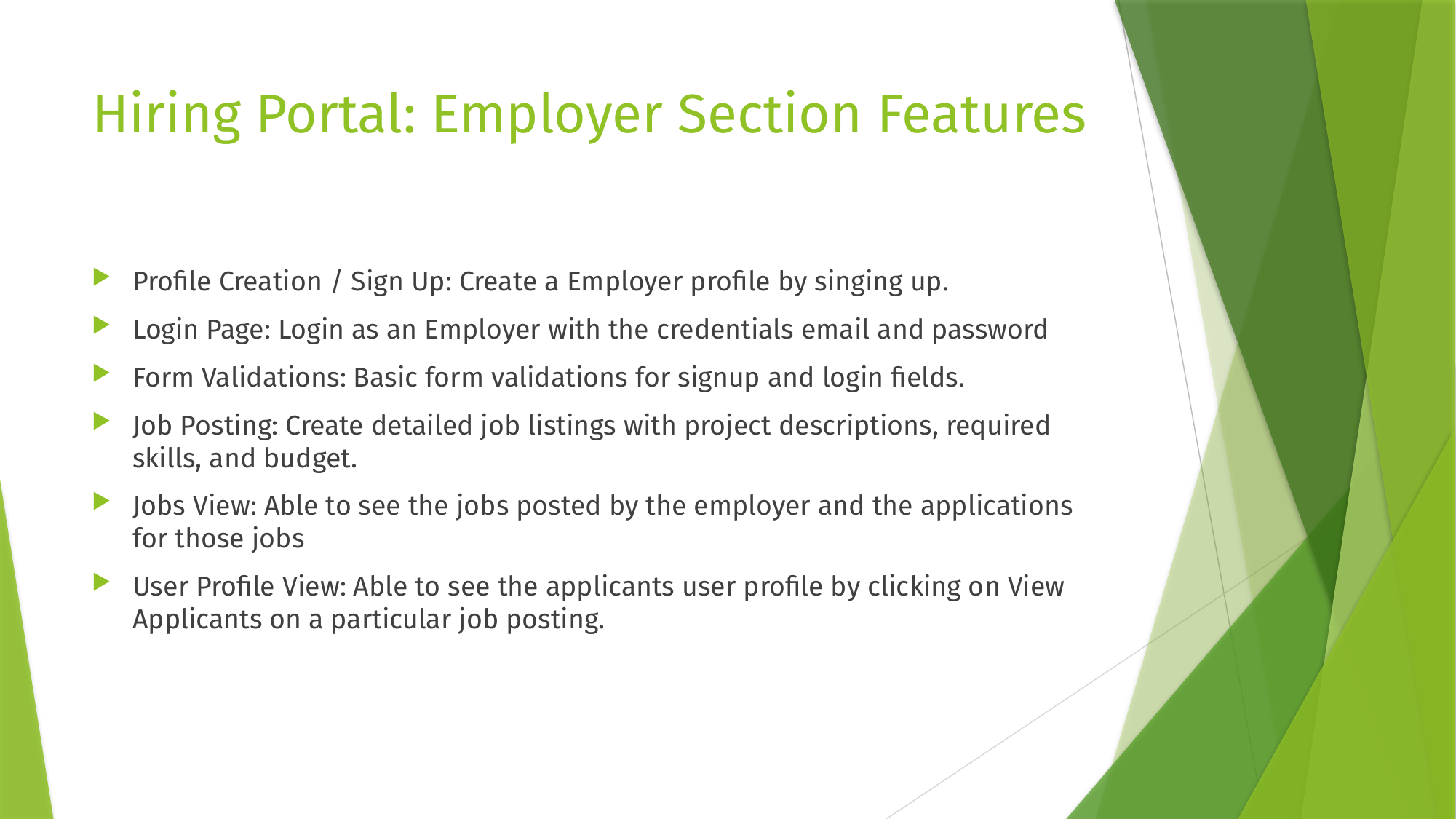

# Hiring Portal: Employer Section Features
Profile Creation / Sign Up: Create a Employer profile by singing up.
Login Page: Login as an Employer with the credentials email and password
Form Validations: Basic form validations for signup and login fields.
Job Posting: Create detailed job listings with project descriptions, required skills, and budget.
Jobs View: Able to see the jobs posted by the employer and the applications for those jobs
User Profile View: Able to see the applicants user profile by clicking on View Applicants on a particular job posting.